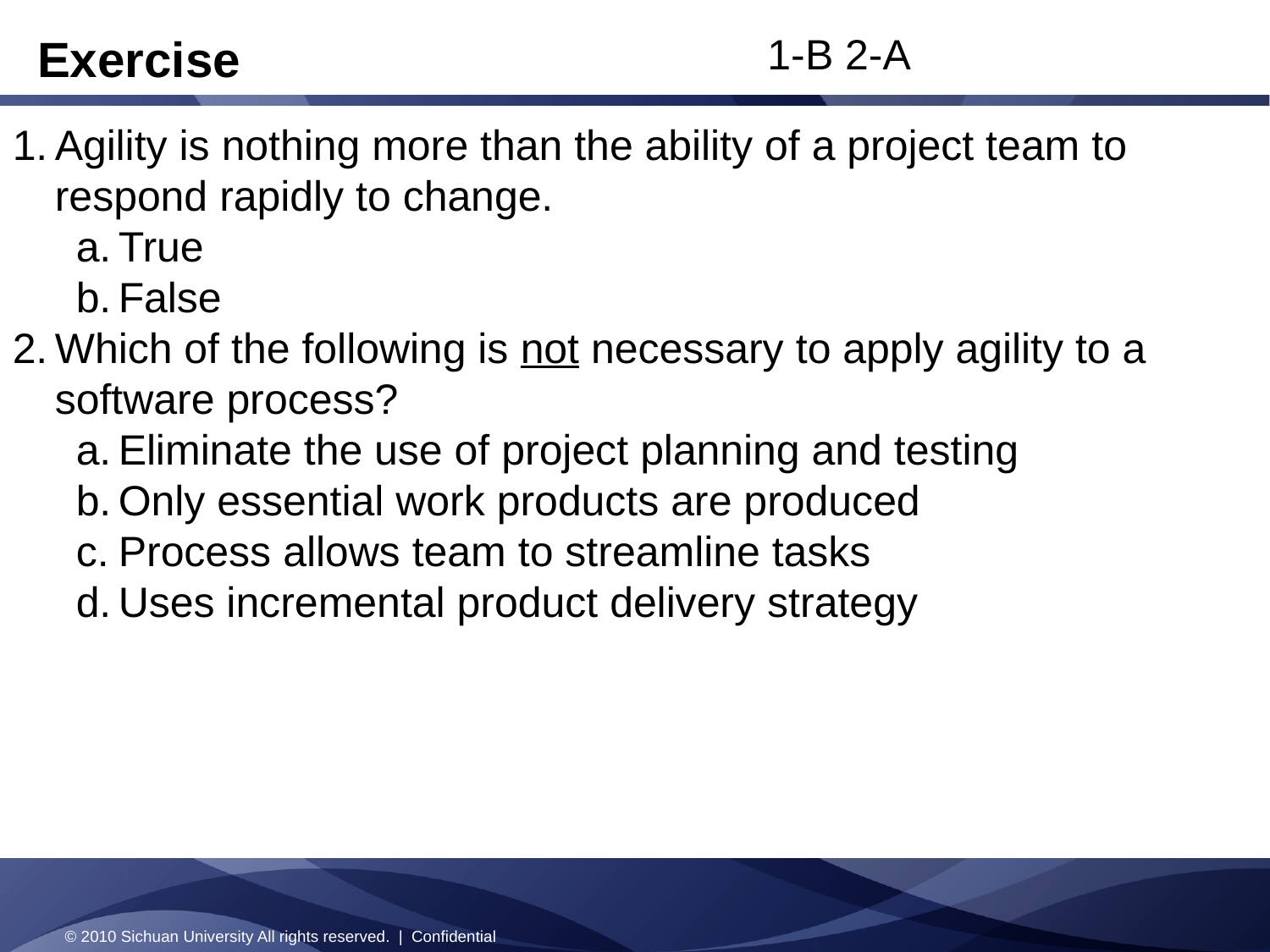

1-B 2-A
Exercise
Agility is nothing more than the ability of a project team to respond rapidly to change.
True
False
Which of the following is not necessary to apply agility to a software process?
Eliminate the use of project planning and testing
Only essential work products are produced
Process allows team to streamline tasks
Uses incremental product delivery strategy
© 2010 Sichuan University All rights reserved.  |  Confidential